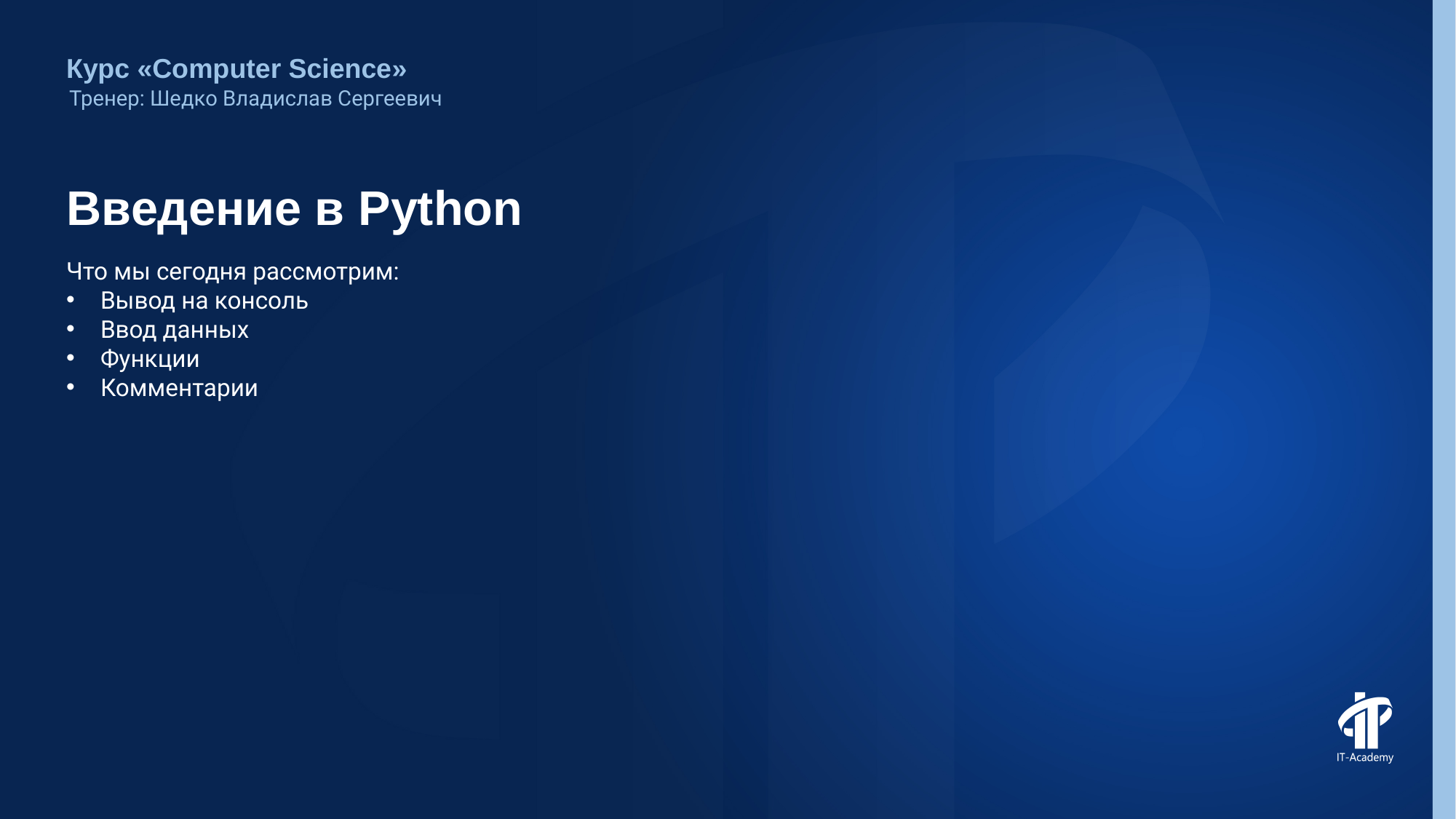

Курс «Computer Science»
Тренер: Шедко Владислав Сергеевич

# Введение в Python
Что мы сегодня рассмотрим:
Вывод на консоль
Ввод данных
Функции
Комментарии